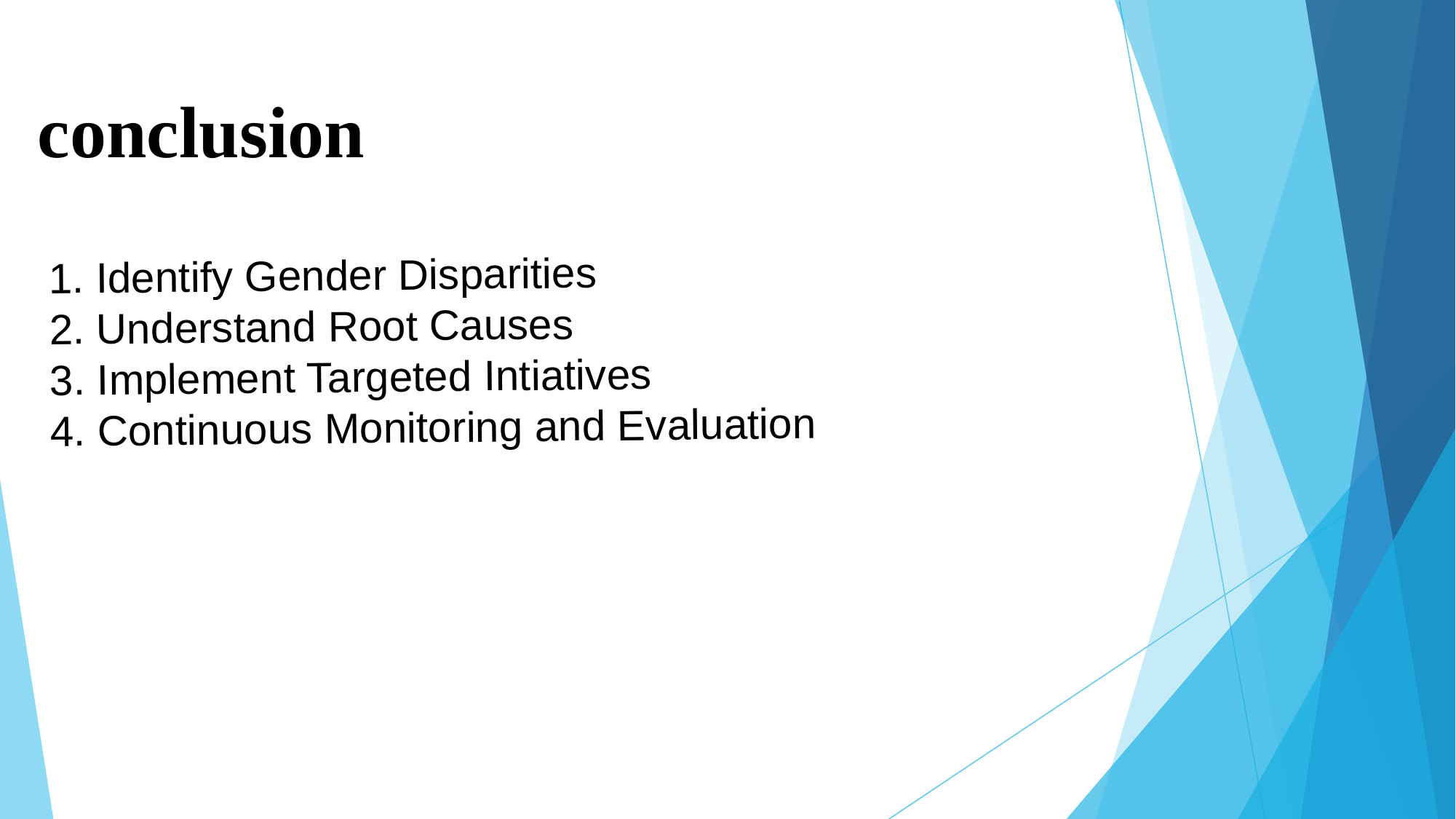

# conclusion
1. Identify Gender Disparities
2. Understand Root Causes
3. Implement Targeted Intiatives
4. Continuous Monitoring and Evaluation